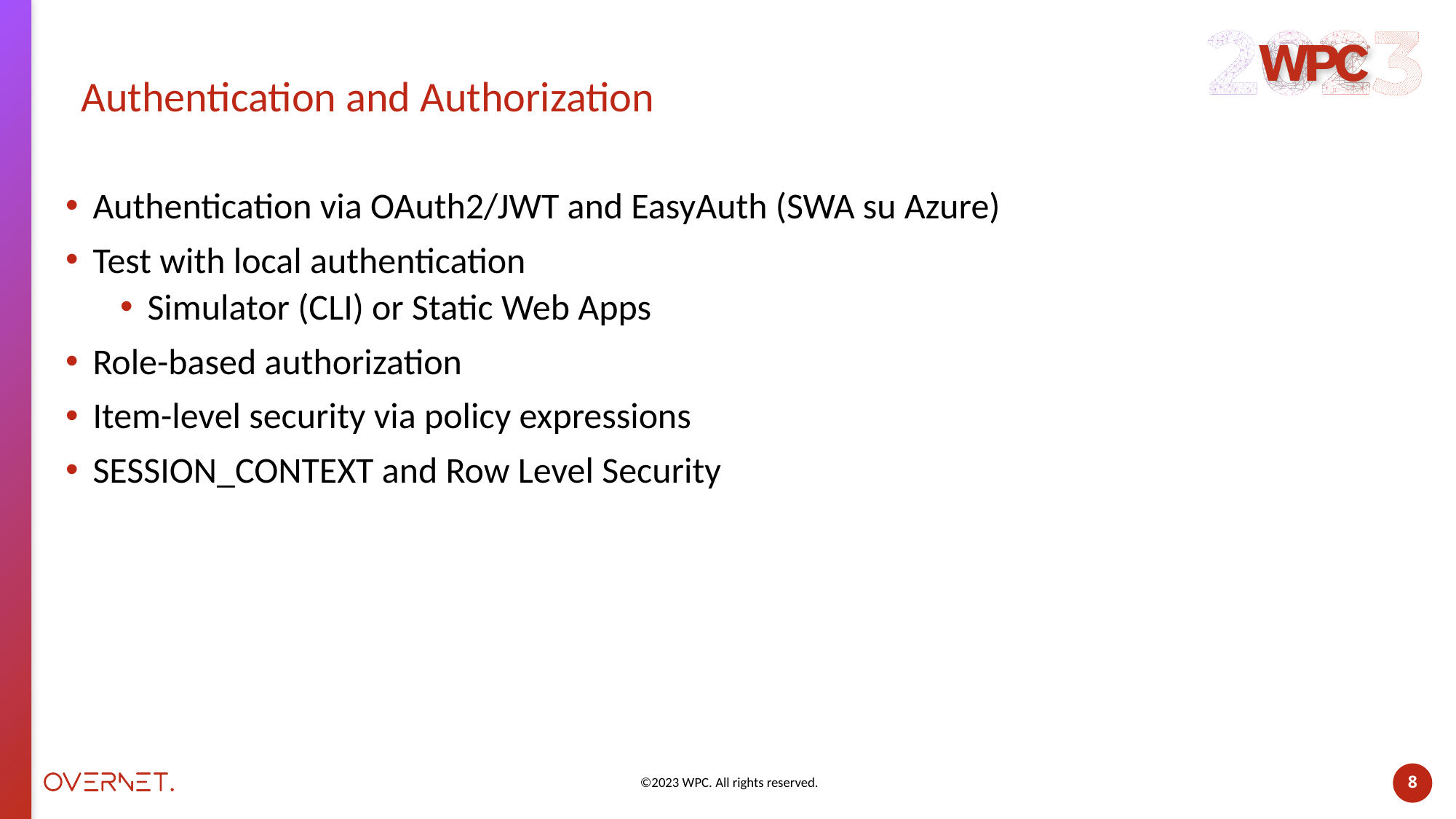

# Authentication and Authorization
Authentication via OAuth2/JWT and EasyAuth (SWA su Azure)
Test with local authentication
Simulator (CLI) or Static Web Apps
Role-based authorization
Item-level security via policy expressions
SESSION_CONTEXT and Row Level Security